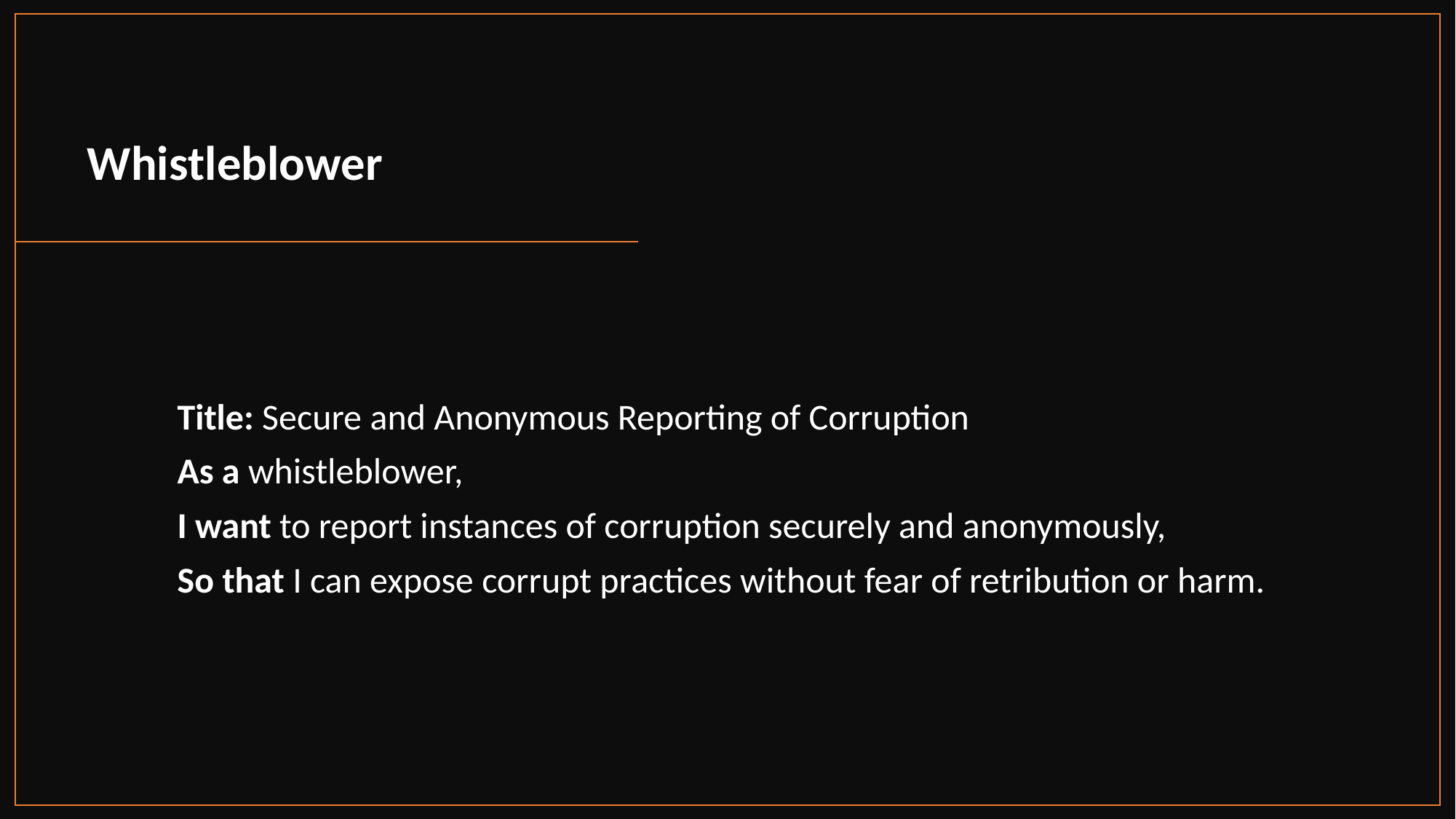

Whistleblower

Title: Secure and Anonymous Reporting of Corruption
As a whistleblower,
I want to report instances of corruption securely and anonymously,
So that I can expose corrupt practices without fear of retribution or harm.